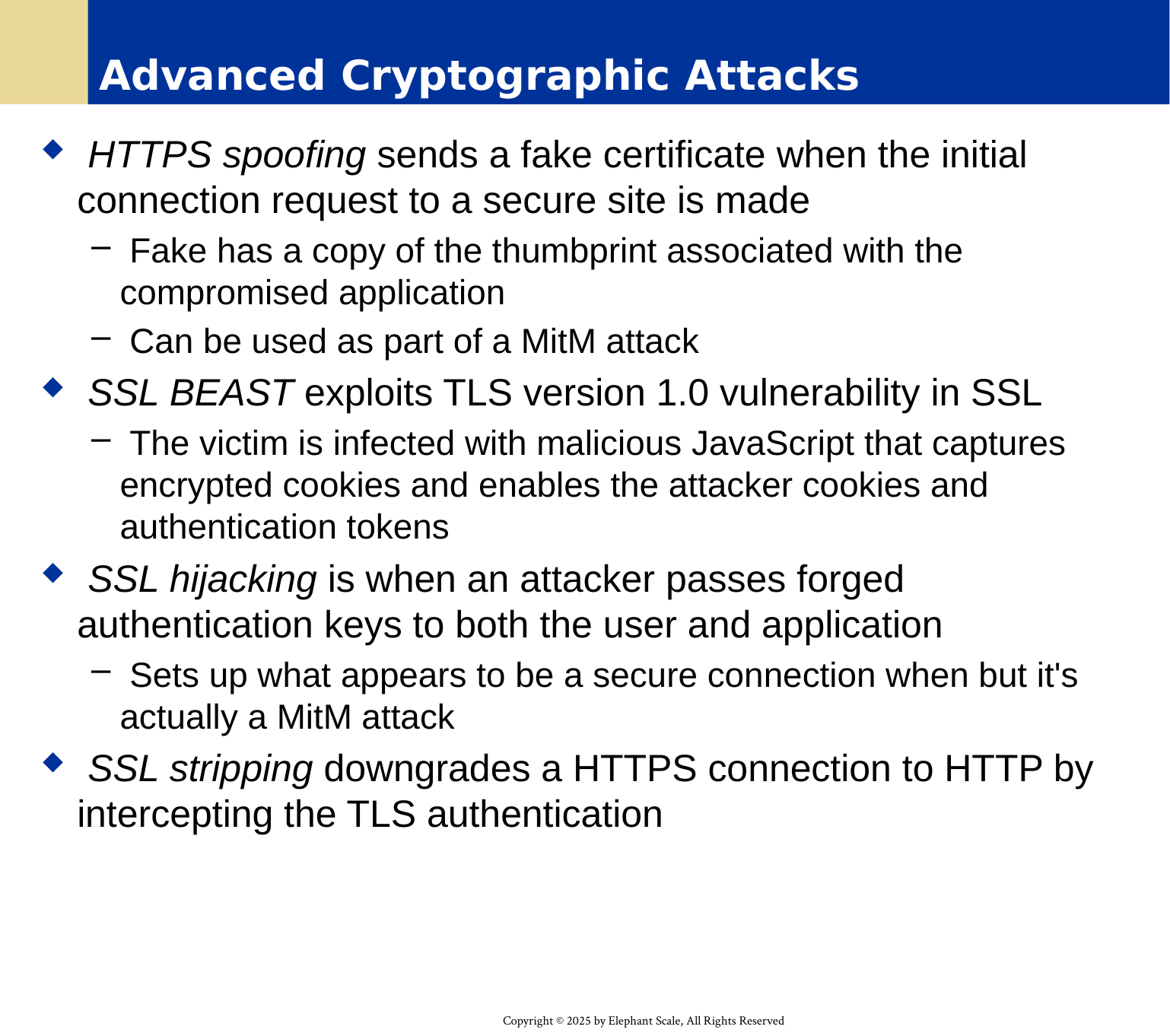

# Advanced Cryptographic Attacks
 HTTPS spoofing sends a fake certificate when the initial connection request to a secure site is made
 Fake has a copy of the thumbprint associated with the compromised application
 Can be used as part of a MitM attack
 SSL BEAST exploits TLS version 1.0 vulnerability in SSL
 The victim is infected with malicious JavaScript that captures encrypted cookies and enables the attacker cookies and authentication tokens
 SSL hijacking is when an attacker passes forged authentication keys to both the user and application
 Sets up what appears to be a secure connection when but it's actually a MitM attack
 SSL stripping downgrades a HTTPS connection to HTTP by intercepting the TLS authentication
Copyright © 2025 by Elephant Scale, All Rights Reserved